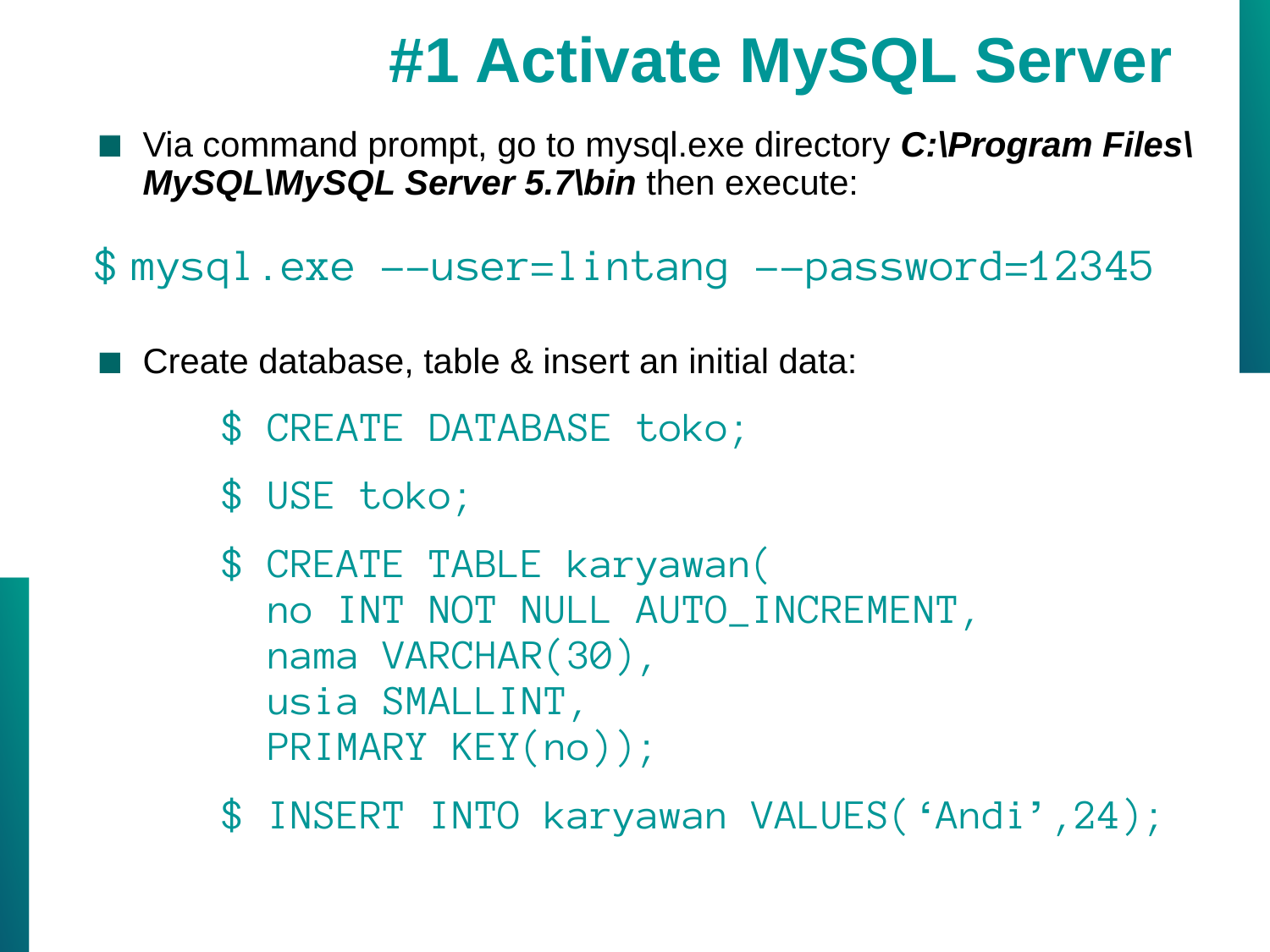

#1 Activate MySQL Server

Via command prompt, go to mysql.exe directory C:\Program Files\MySQL\MySQL Server 5.7\bin then execute:

$ mysql.exe --user=lintang --password=12345

Create database, table & insert an initial data:

	$ CREATE DATABASE toko;

	$ USE toko;

	$ CREATE TABLE karyawan(
	  no INT NOT NULL AUTO_INCREMENT,
	  nama VARCHAR(30),
	  usia SMALLINT,
	  PRIMARY KEY(no));

	$ INSERT INTO karyawan VALUES(‘Andi’,24);